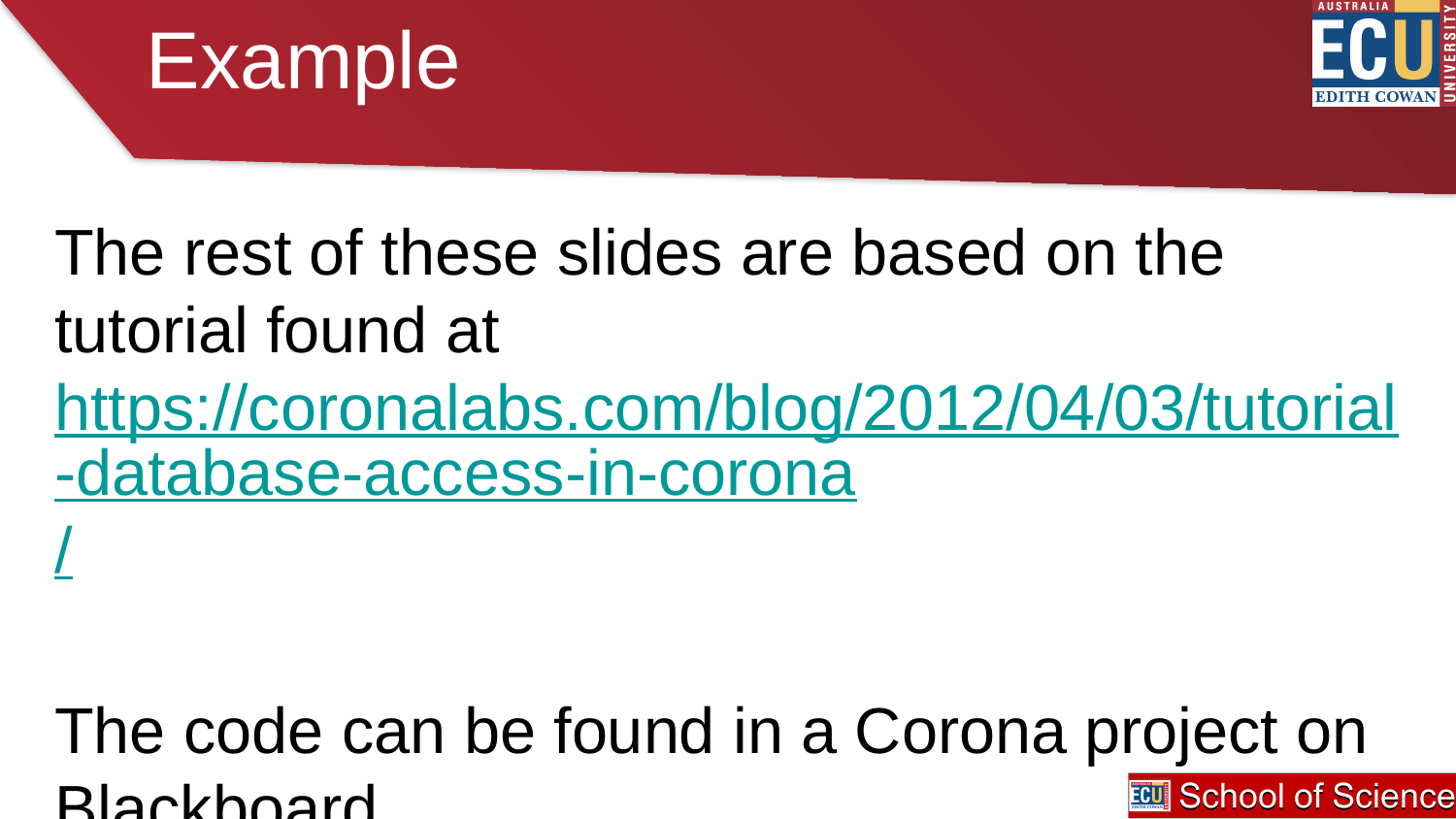

# Example
The rest of these slides are based on the tutorial found at https://coronalabs.com/blog/2012/04/03/tutorial-database-access-in-corona/

The code can be found in a Corona project on Blackboard.